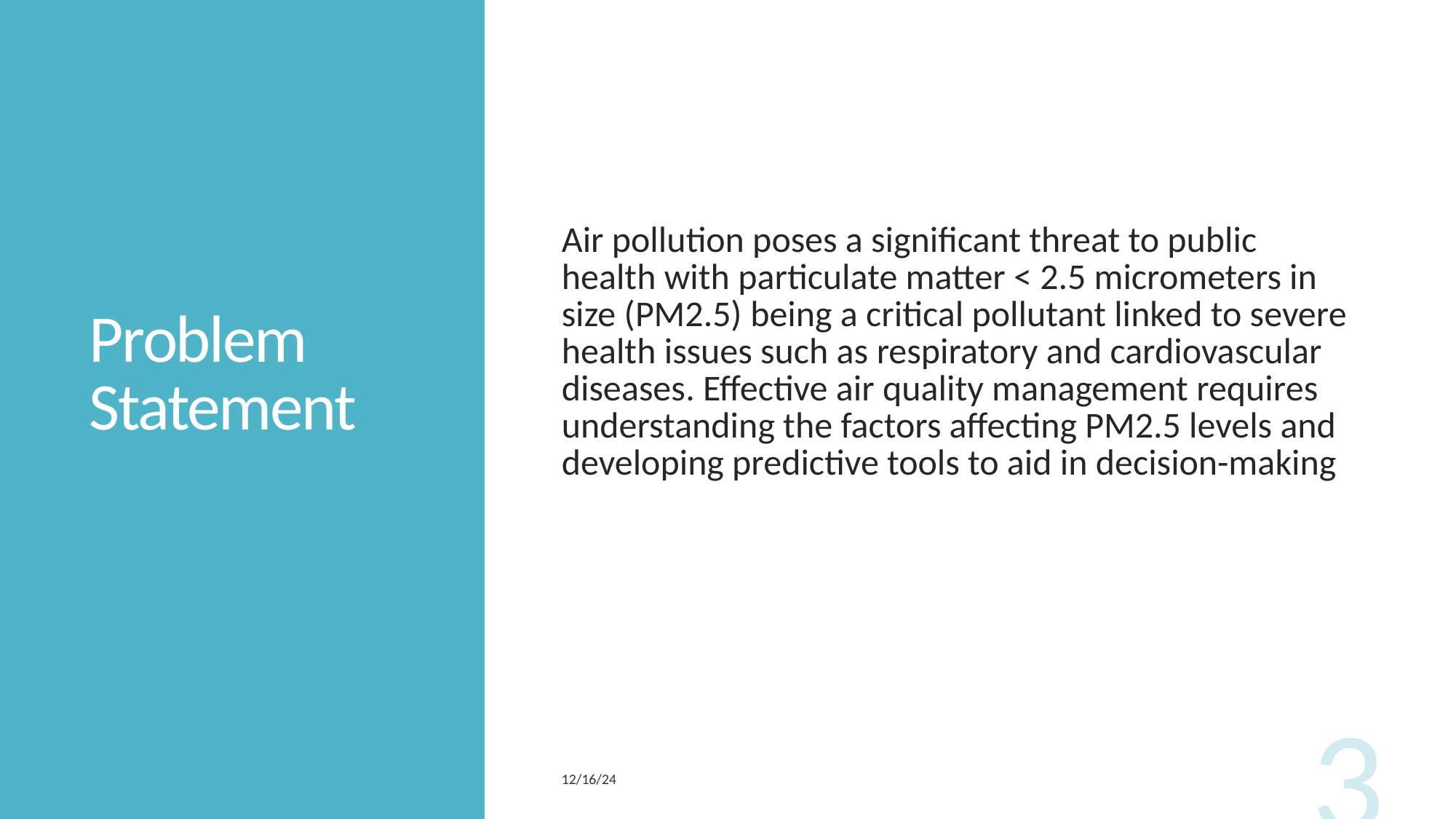

# Problem Statement

Air pollution poses a significant threat to public health with particulate matter < 2.5 micrometers in size (PM2.5) being a critical pollutant linked to severe health issues such as respiratory and cardiovascular diseases. Effective air quality management requires understanding the factors affecting PM2.5 levels and developing predictive tools to aid in decision-making

3
12/16/24